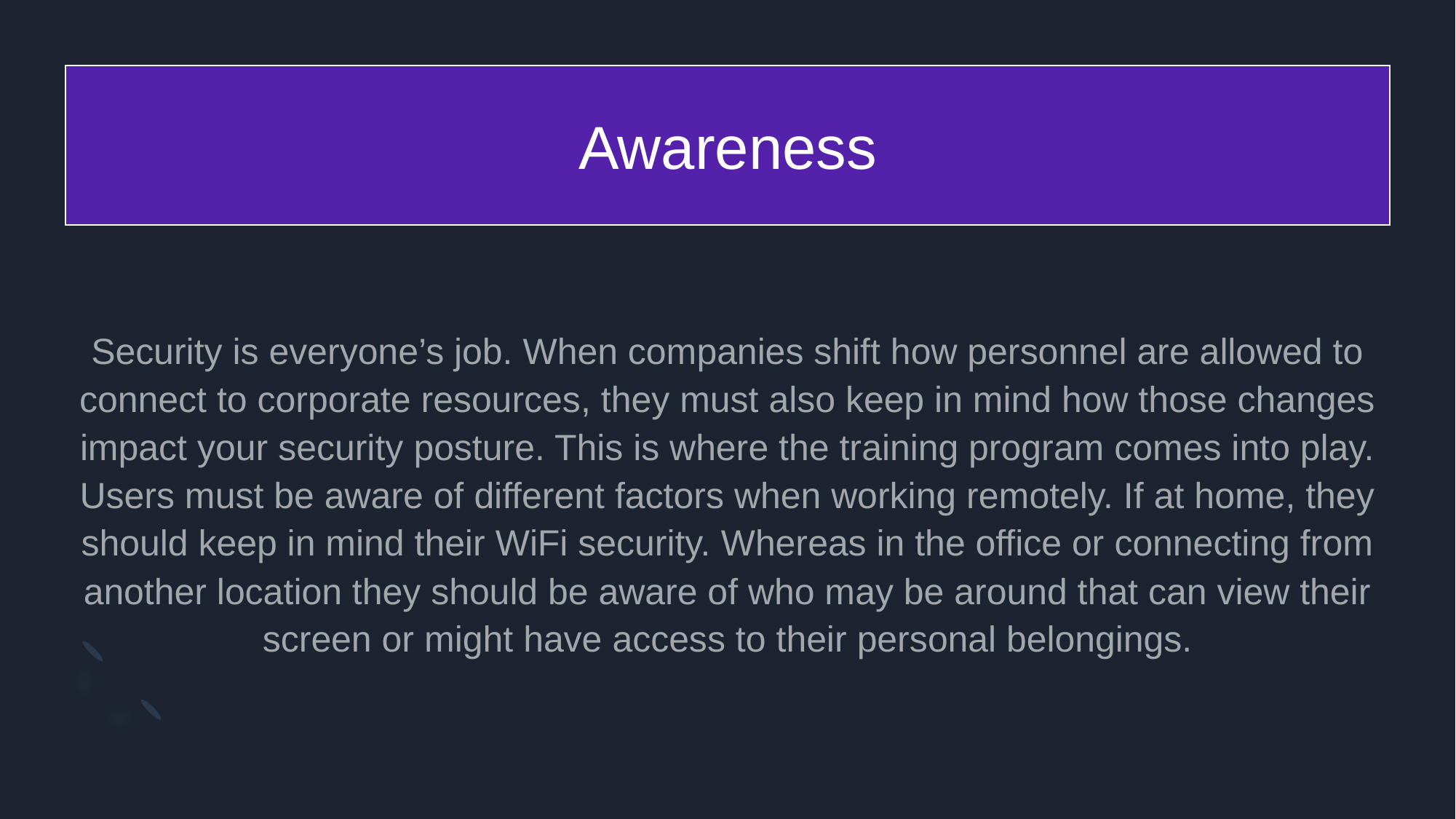

# Awareness

Security is everyone’s job. When companies shift how personnel are allowed to connect to corporate resources, they must also keep in mind how those changes impact your security posture. This is where the training program comes into play. Users must be aware of different factors when working remotely. If at home, they should keep in mind their WiFi security. Whereas in the office or connecting from another location they should be aware of who may be around that can view their screen or might have access to their personal belongings.